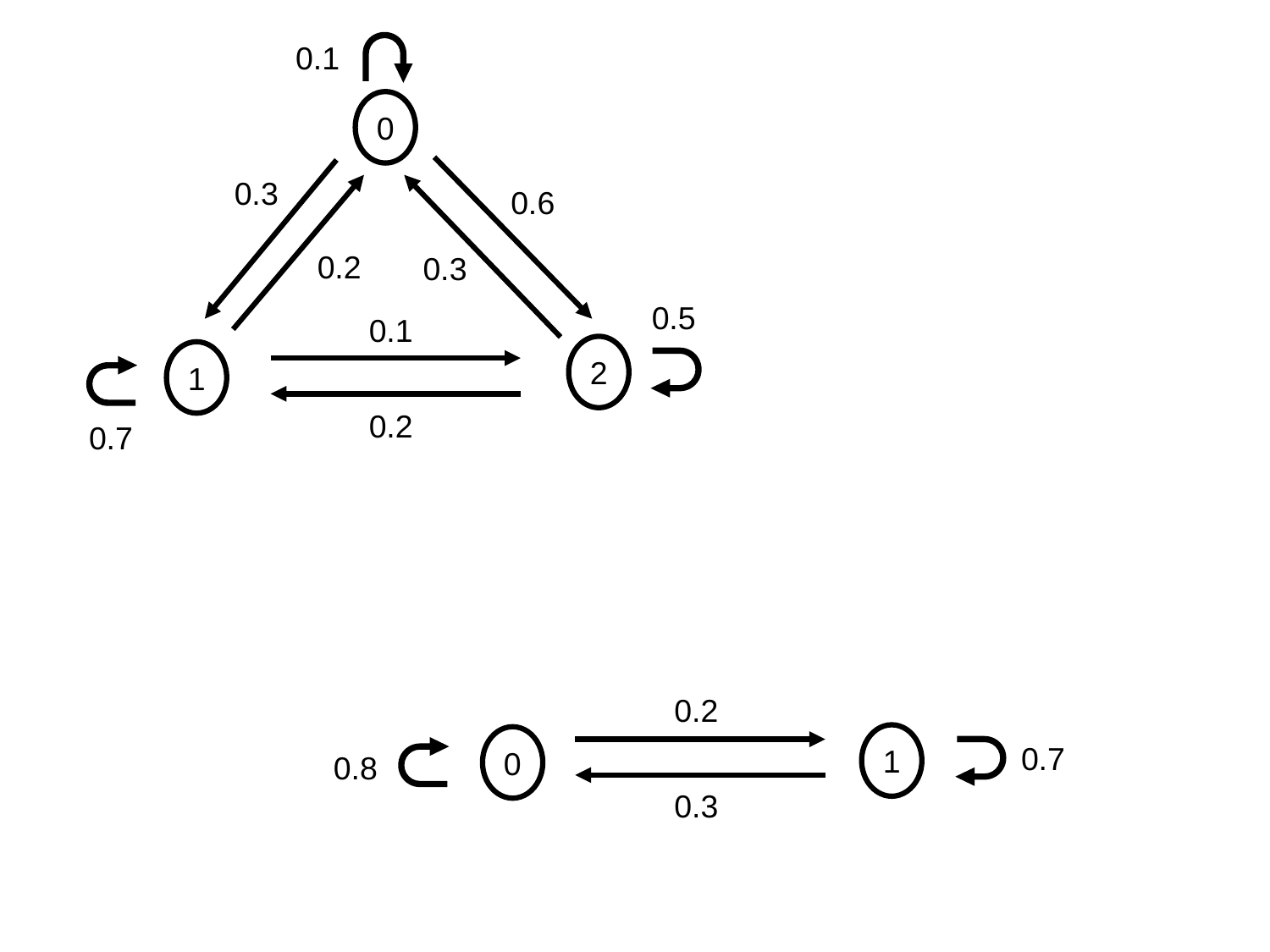

0.1

0
0.3
0.6
0.2
0.3
0.5
0.1
2
1

0.2
0.7
0.2
1
0
0.7

0.8
0.3